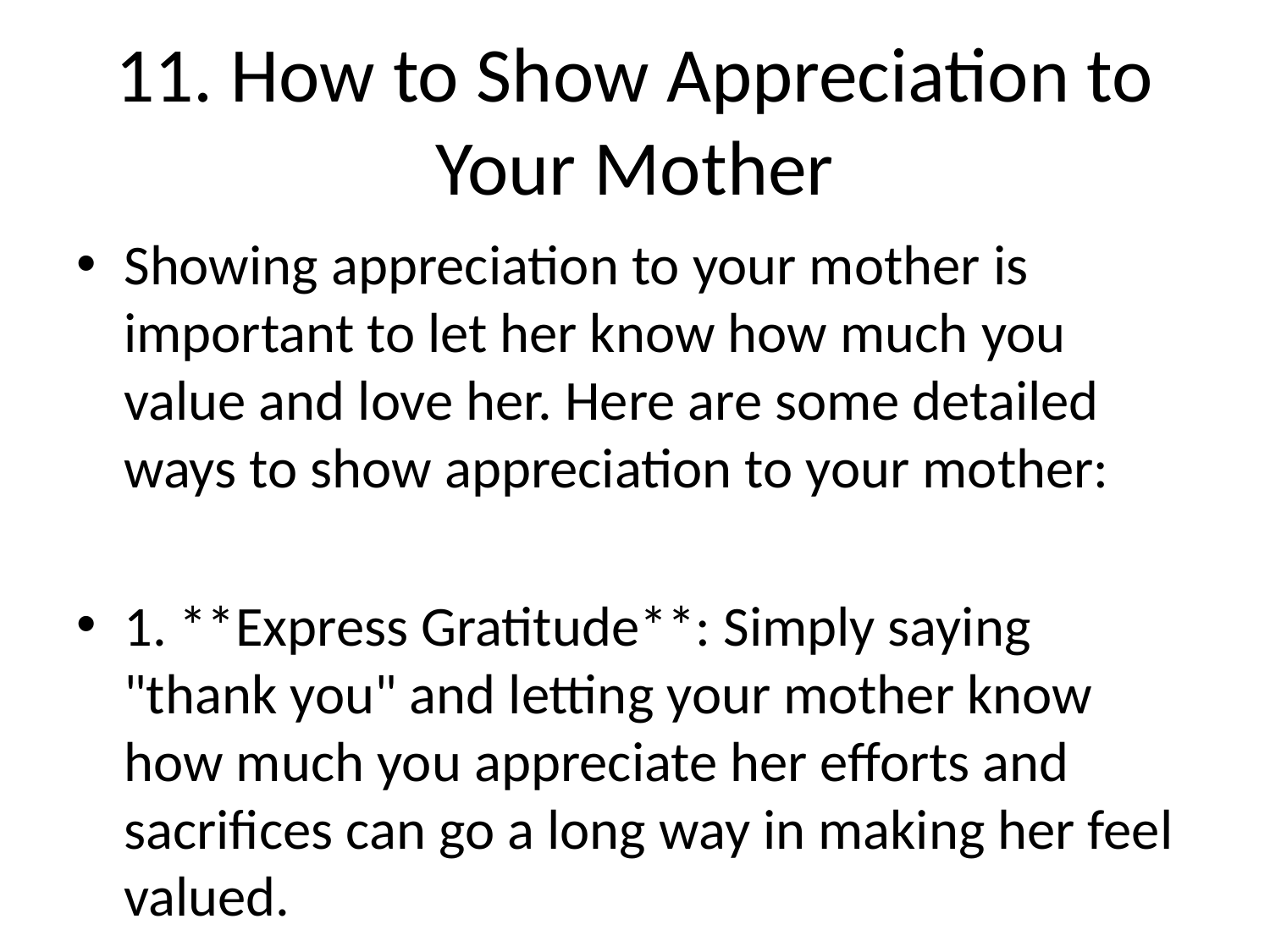

# 11. How to Show Appreciation to Your Mother
Showing appreciation to your mother is important to let her know how much you value and love her. Here are some detailed ways to show appreciation to your mother:

1. **Express Gratitude**: Simply saying "thank you" and letting your mother know how much you appreciate her efforts and sacrifices can go a long way in making her feel valued.

2. **Quality Time**: Spending quality time with your mother is a great way to show appreciation. It could be going for a walk together, having a meal, or watching a movie - it's the time spent together that matters.

3. **Acts of Service**: Help your mother with tasks around the house or anything she needs assistance with. This can relieve some of her workload and show her that you care.

4. **Listen to Her**: Take the time to listen to your mother when she wants to talk. Show genuine interest in her thoughts, feelings, and experiences.

5. **Personalized Gifts**: Gift your mother something thoughtful that shows you know her well. It could be her favorite flowers, a book by her favorite author, or any other item that holds sentimental value.

6. **Handwritten Notes**: Write a heartfelt letter or note expressing your love and appreciation for your mother. This personal touch can mean a lot to her.

7. **Celebrate Her**: Celebrate your mother on special occasions like her birthday or Mother's Day. Plan surprises, cook her favorite meal, or create a special memory together.

8. **Physical Affection**: A hug, a kiss, or a simple touch can convey love and appreciation. Physical affection is a powerful way to show your feelings.

9. **Support Her Goals**: Encourage your mother to pursue her passions and support her in achieving her goals. Your belief in her abilities can boost her confidence.

10. **Remember Important Dates**: Remembering important dates like her birthday, anniversary, or any significant milestones shows that you care and pay attention to details.

11. **Respect and Kindness**: Treat your mother with respect, kindness, and patience. Show appreciation through your actions by being considerate and understanding towards her.

By combining a mix of these ways to show appreciation, you can express your love and gratitude towards your mother in a meaningful and heartfelt manner. Remember, it's the thought and effort that count the most.